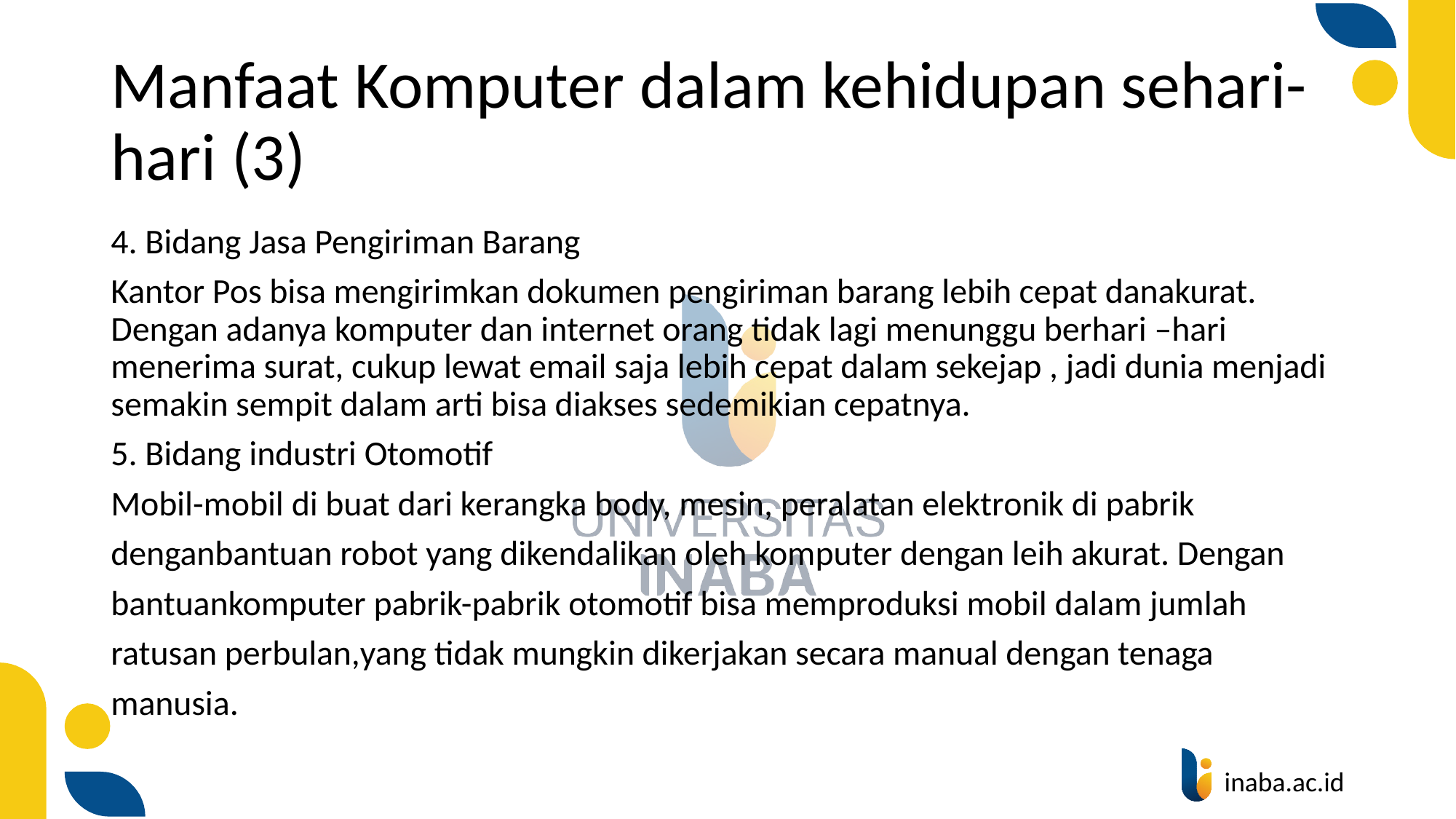

# Manfaat Komputer dalam kehidupan sehari-hari (3)
4. Bidang Jasa Pengiriman Barang
Kantor Pos bisa mengirimkan dokumen pengiriman barang lebih cepat danakurat. Dengan adanya komputer dan internet orang tidak lagi menunggu berhari –hari menerima surat, cukup lewat email saja lebih cepat dalam sekejap , jadi dunia menjadi semakin sempit dalam arti bisa diakses sedemikian cepatnya.
5. Bidang industri Otomotif
Mobil-mobil di buat dari kerangka body, mesin, peralatan elektronik di pabrik
denganbantuan robot yang dikendalikan oleh komputer dengan leih akurat. Dengan
bantuankomputer pabrik-pabrik otomotif bisa memproduksi mobil dalam jumlah
ratusan perbulan,yang tidak mungkin dikerjakan secara manual dengan tenaga
manusia.